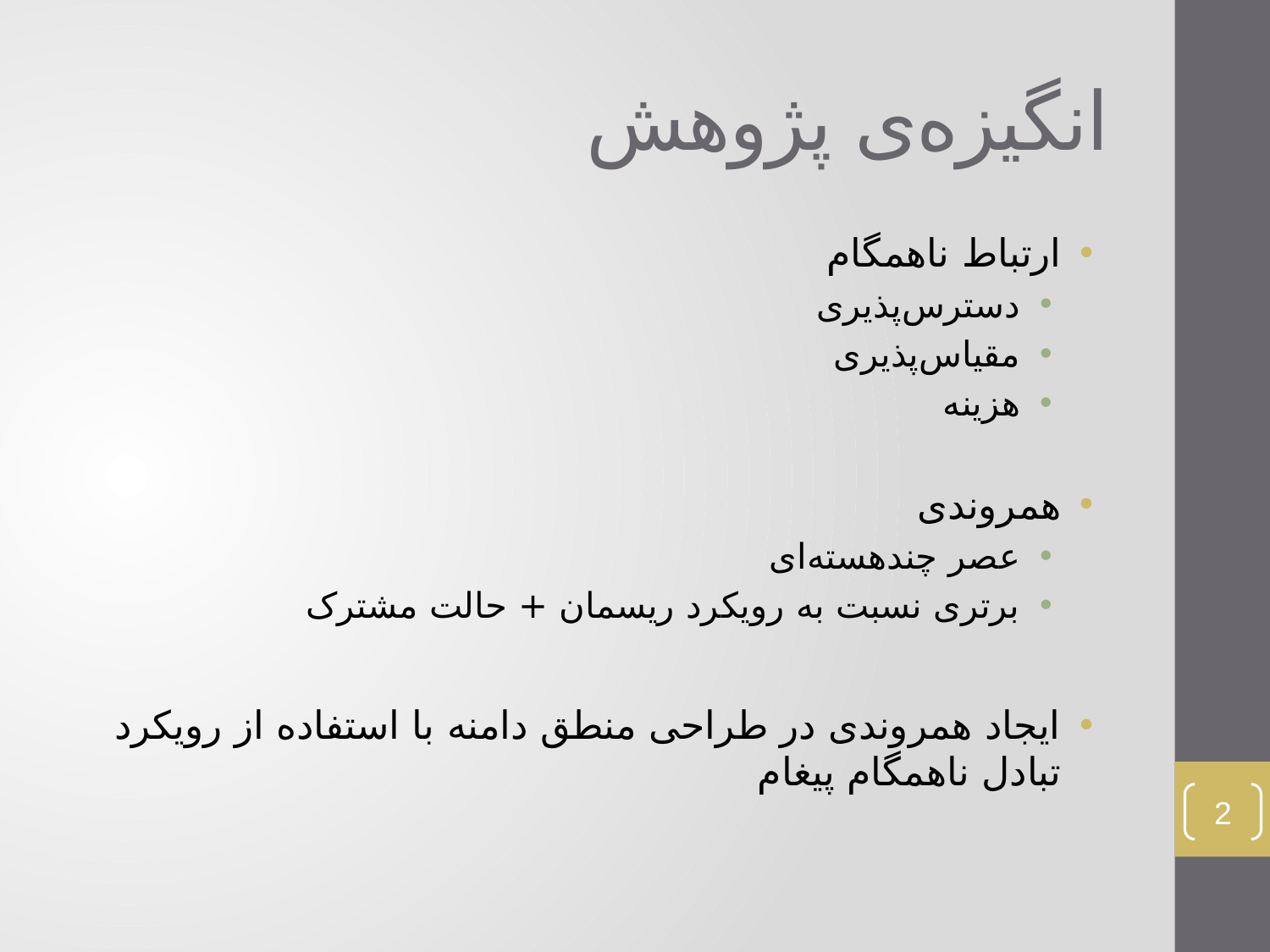

# انگیزه‌ی پژوهش
ارتباط ناهمگام
دسترس‌پذیری
مقیاس‌پذیری
هزینه

همروندی
عصر چندهسته‌ای
برتری نسبت به رویکرد ریسمان + حالت مشترک

ایجاد همروندی در طراحی منطق دامنه با استفاده از رویکرد تبادل ناهمگام پیغام
2